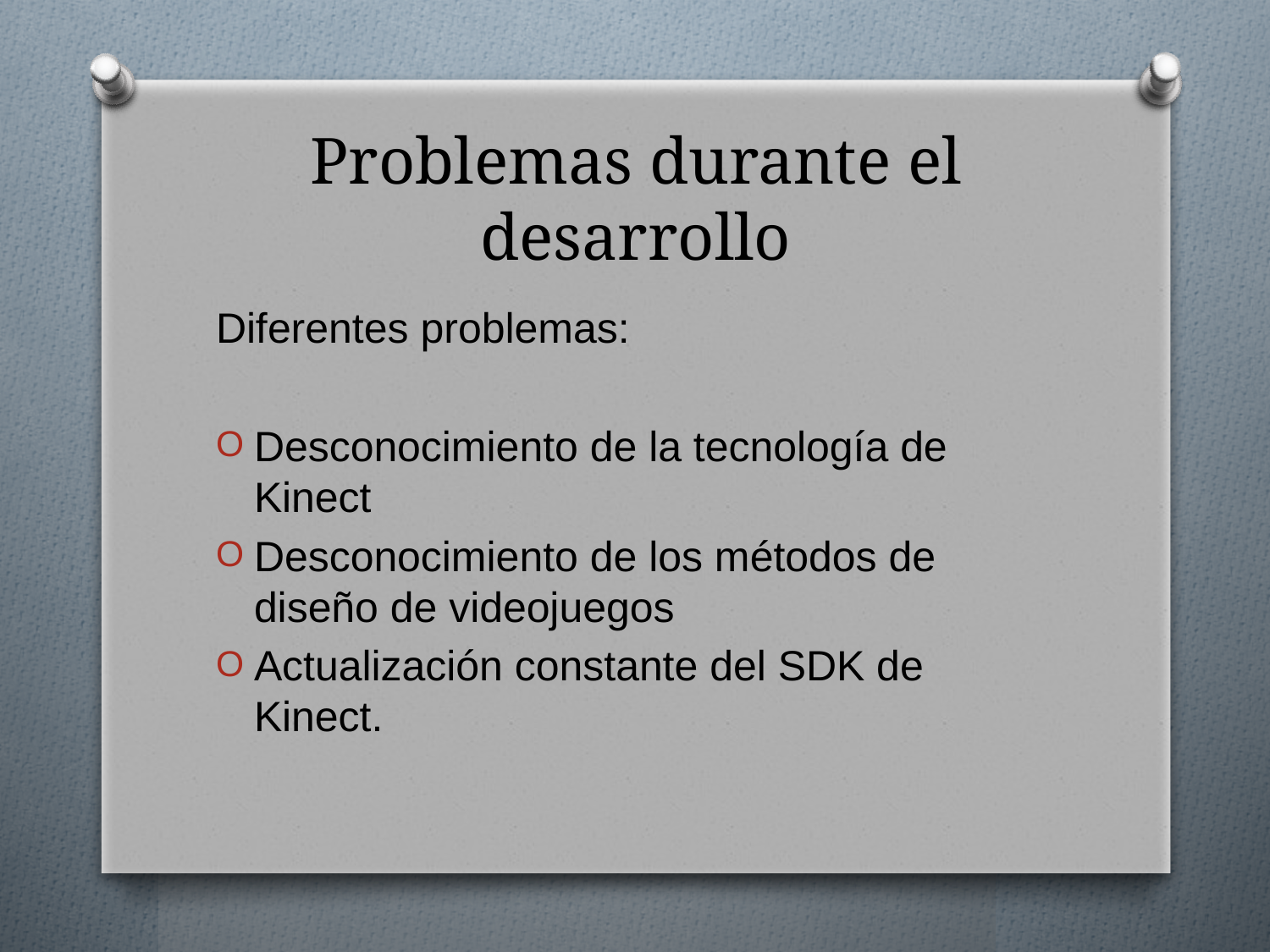

# Problemas durante el desarrollo
Diferentes problemas:

Desconocimiento de la tecnología de Kinect
Desconocimiento de los métodos de diseño de videojuegos
Actualización constante del SDK de Kinect.